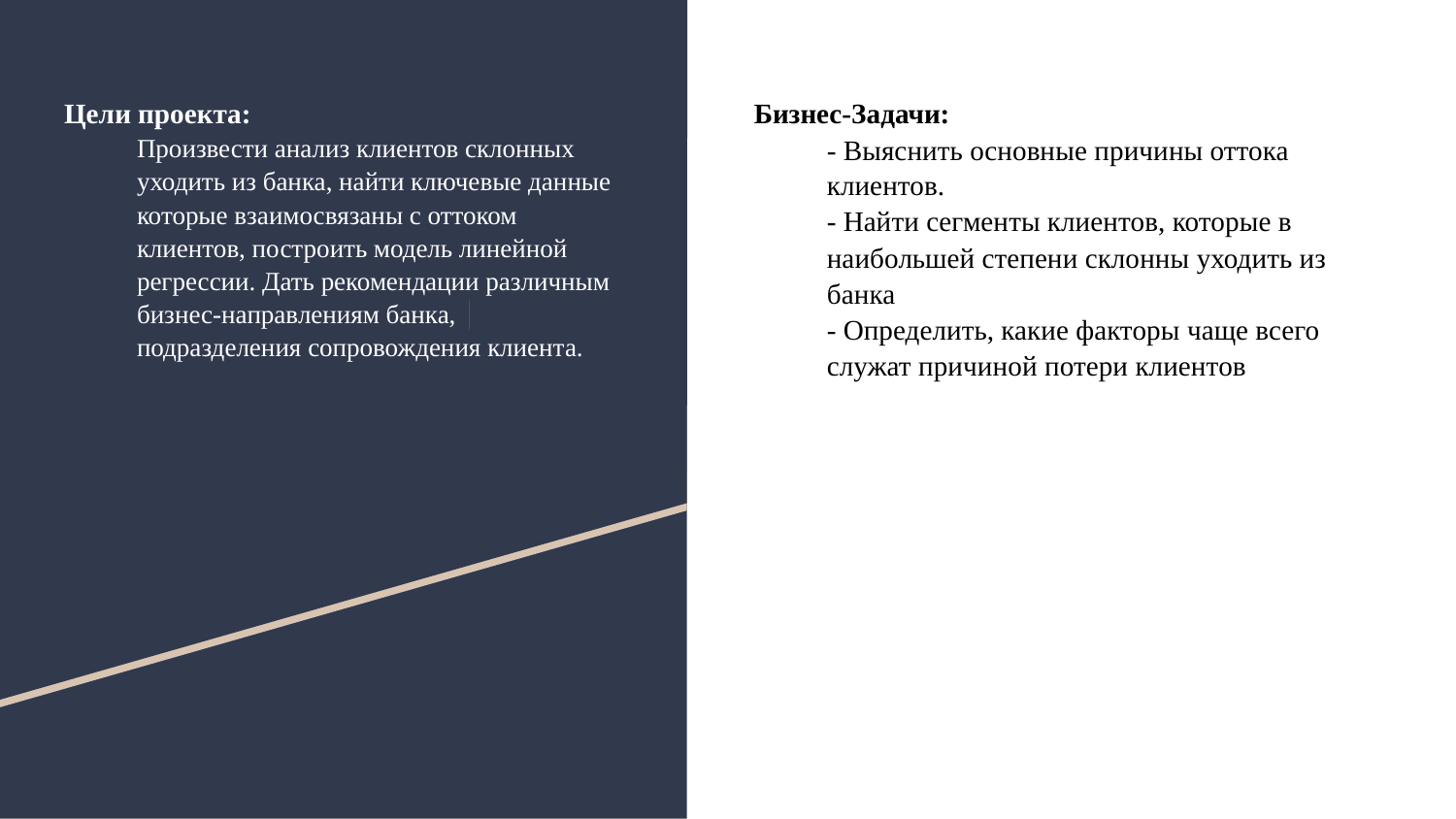

# Цели проекта:
Произвести анализ клиентов склонных уходить из банка, найти ключевые данные которые взаимосвязаны с оттоком клиентов, построить модель линейной регрессии. Дать рекомендации различным бизнес-направлениям банка,   подразделения сопровождения клиента.
Бизнес-Задачи:
- Выяснить основные причины оттока клиентов.
- Найти сегменты клиентов, которые в
наибольшей степени склонны уходить из банка
- Определить, какие факторы чаще всего служат причиной потери клиентов